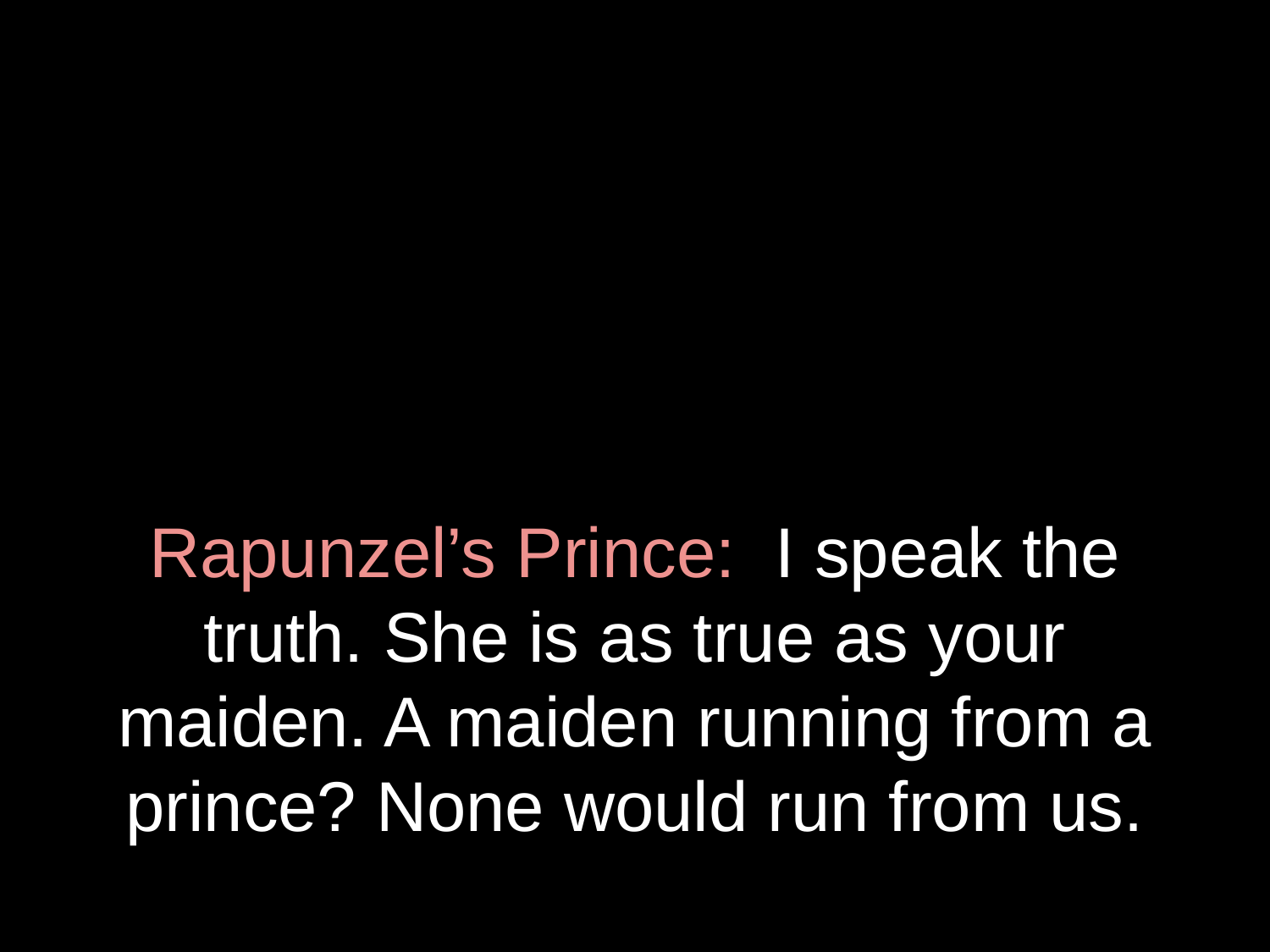

# Rapunzel’s Prince:  I speak the truth. She is as true as your maiden. A maiden running from a prince? None would run from us.